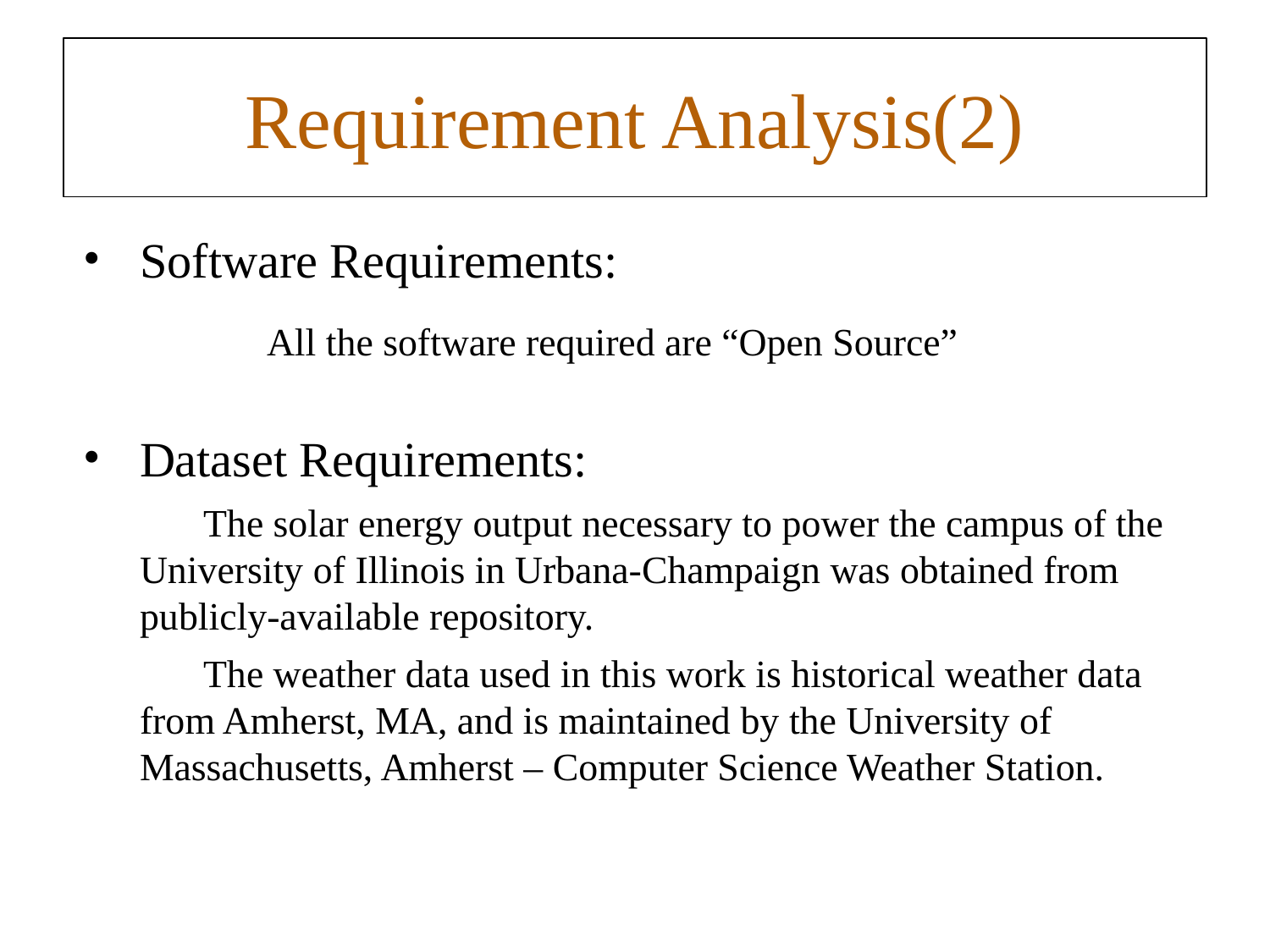

# Requirement Analysis(2)
Software Requirements:
	All the software required are “Open Source”

Dataset Requirements:
The solar energy output necessary to power the campus of the University of Illinois in Urbana-Champaign was obtained from publicly-available repository.
The weather data used in this work is historical weather data from Amherst, MA, and is maintained by the University of Massachusetts, Amherst – Computer Science Weather Station.